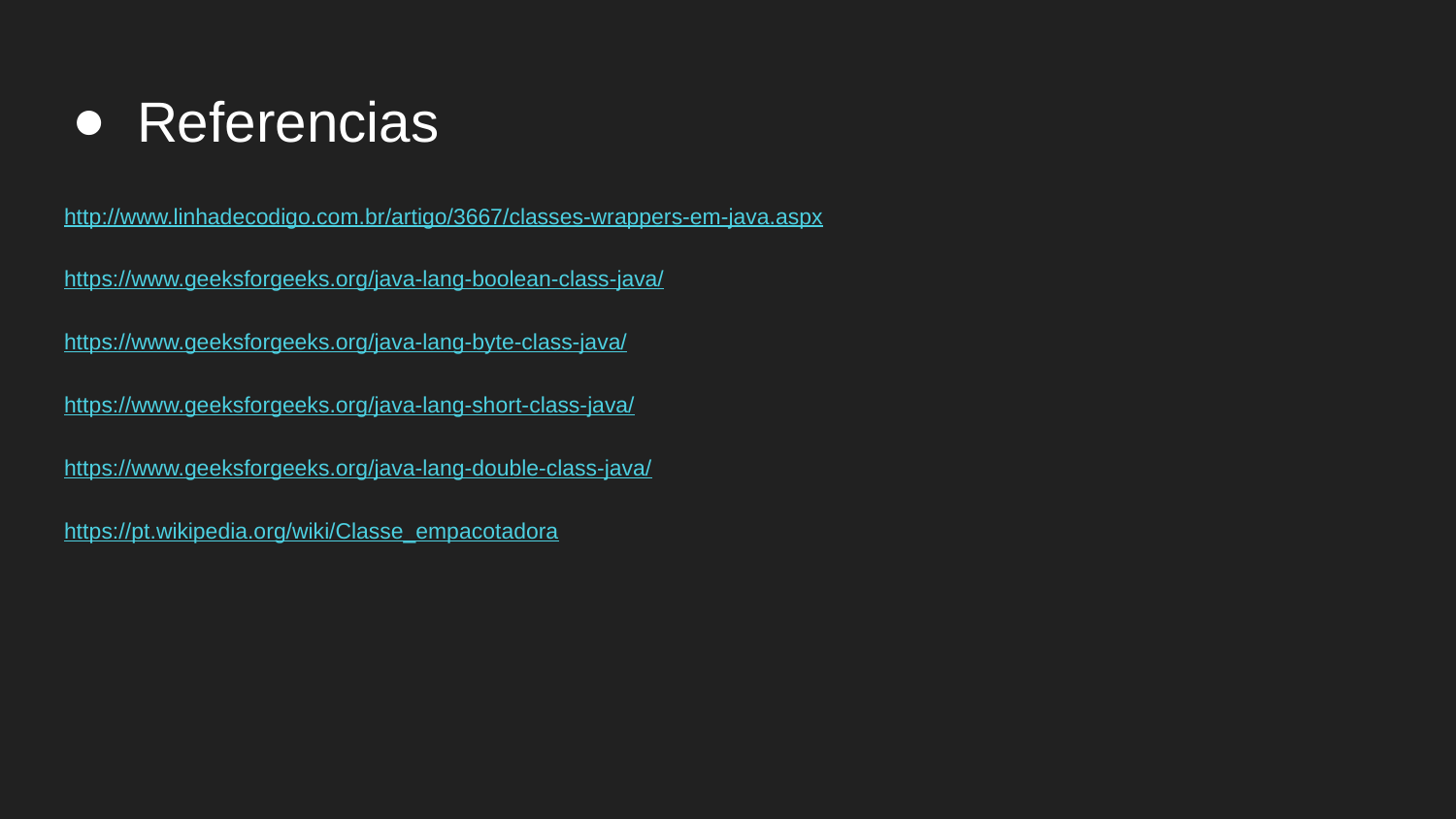

# Referencias
http://www.linhadecodigo.com.br/artigo/3667/classes-wrappers-em-java.aspx
https://www.geeksforgeeks.org/java-lang-boolean-class-java/
https://www.geeksforgeeks.org/java-lang-byte-class-java/
https://www.geeksforgeeks.org/java-lang-short-class-java/
https://www.geeksforgeeks.org/java-lang-double-class-java/
https://pt.wikipedia.org/wiki/Classe_empacotadora